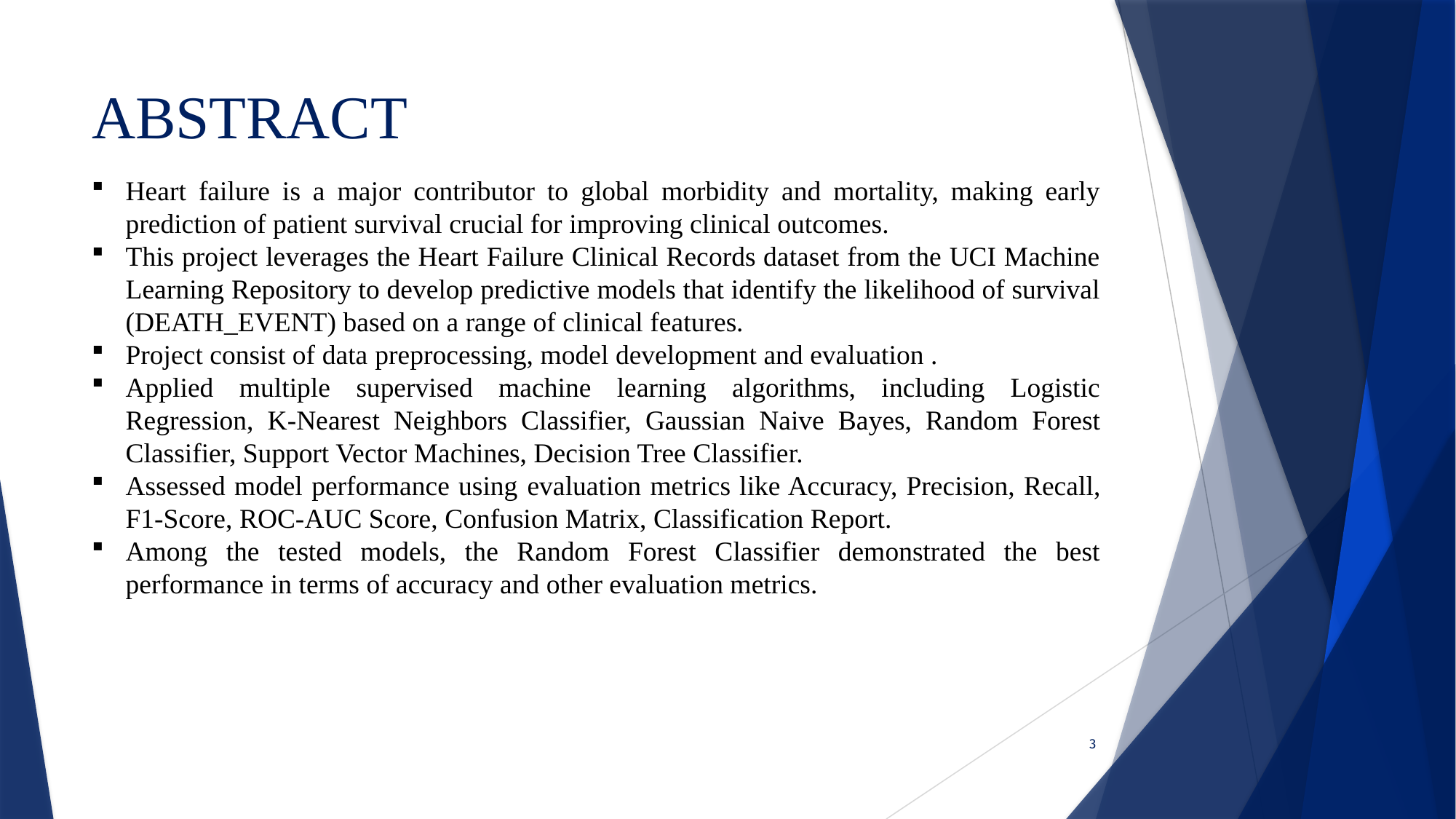

# ABSTRACT
Heart failure is a major contributor to global morbidity and mortality, making early prediction of patient survival crucial for improving clinical outcomes.
This project leverages the Heart Failure Clinical Records dataset from the UCI Machine Learning Repository to develop predictive models that identify the likelihood of survival (DEATH_EVENT) based on a range of clinical features.
Project consist of data preprocessing, model development and evaluation .
Applied multiple supervised machine learning algorithms, including Logistic Regression, K-Nearest Neighbors Classifier, Gaussian Naive Bayes, Random Forest Classifier, Support Vector Machines, Decision Tree Classifier.
Assessed model performance using evaluation metrics like Accuracy, Precision, Recall, F1-Score, ROC-AUC Score, Confusion Matrix, Classification Report.
Among the tested models, the Random Forest Classifier demonstrated the best performance in terms of accuracy and other evaluation metrics.
3